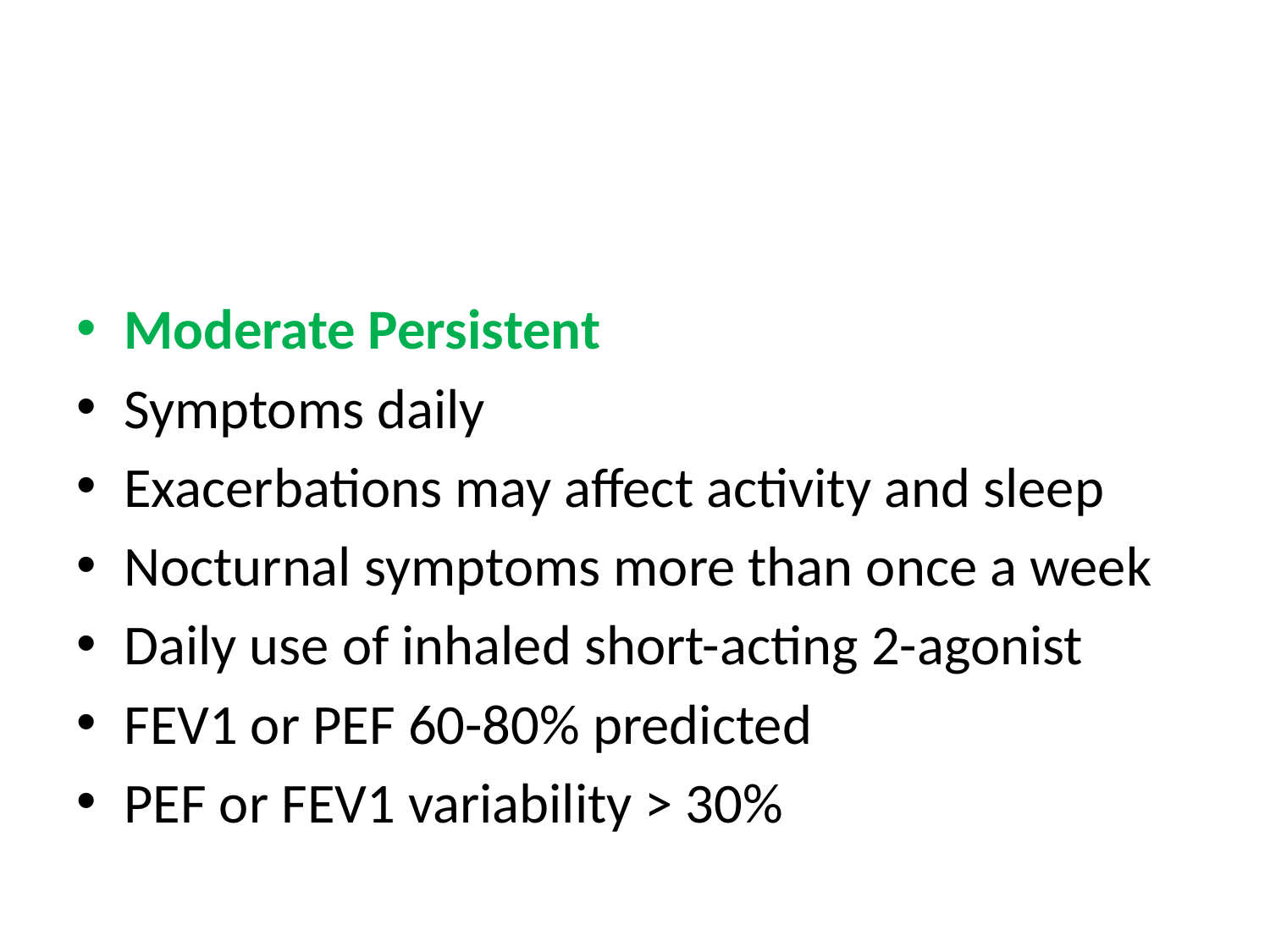

#

Moderate Persistent
Symptoms daily
Exacerbations may affect activity and sleep
Nocturnal symptoms more than once a week
Daily use of inhaled short-acting 2-agonist
FEV1 or PEF 60-80% predicted
PEF or FEV1 variability > 30%